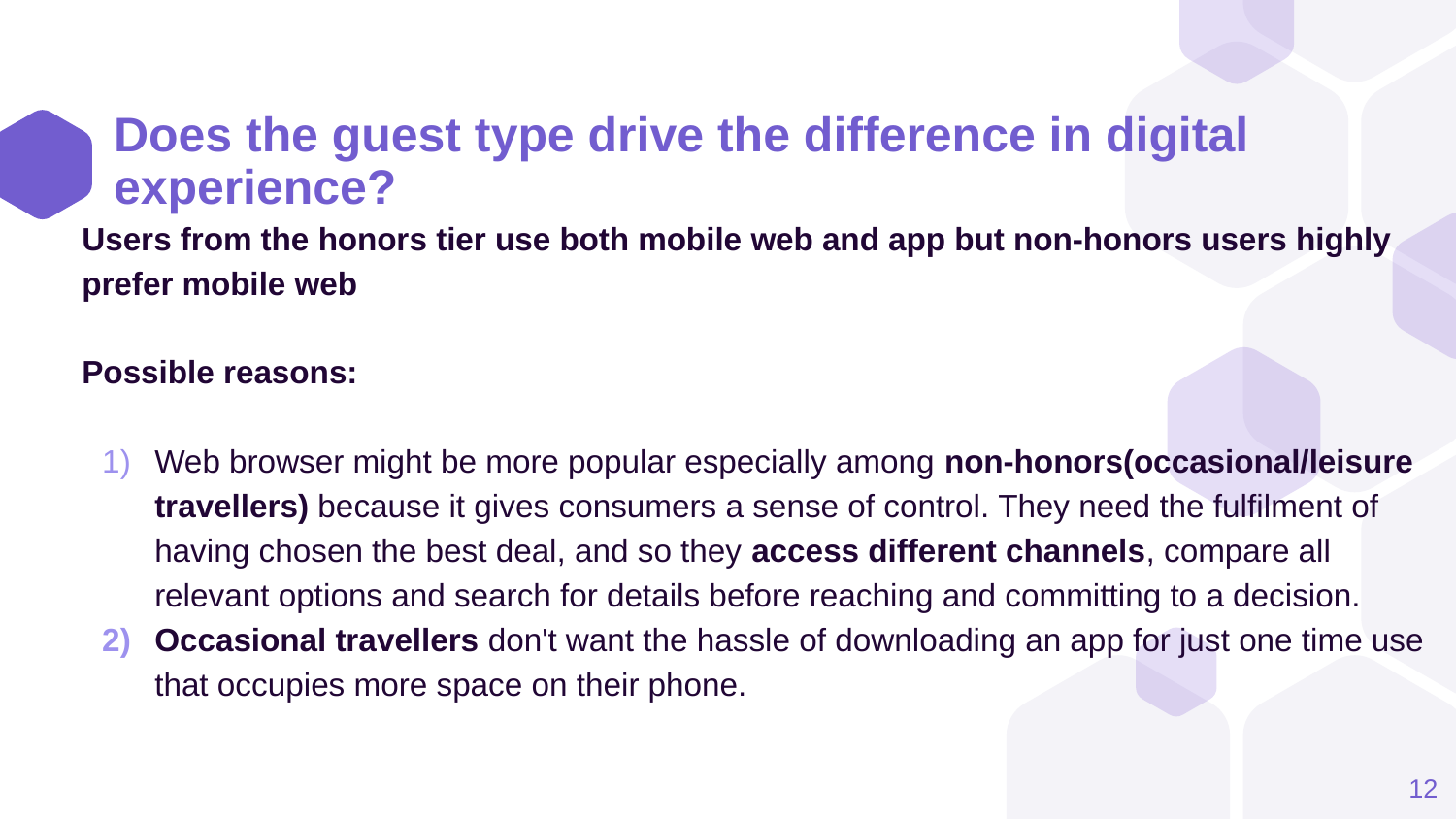

# Does the guest type drive the difference in digital experience?
Users from the honors tier use both mobile web and app but non-honors users highly prefer mobile web

Possible reasons:

Web browser might be more popular especially among non-honors(occasional/leisure travellers) because it gives consumers a sense of control. They need the fulfilment of having chosen the best deal, and so they access different channels, compare all relevant options and search for details before reaching and committing to a decision.
Occasional travellers don't want the hassle of downloading an app for just one time use that occupies more space on their phone.

12